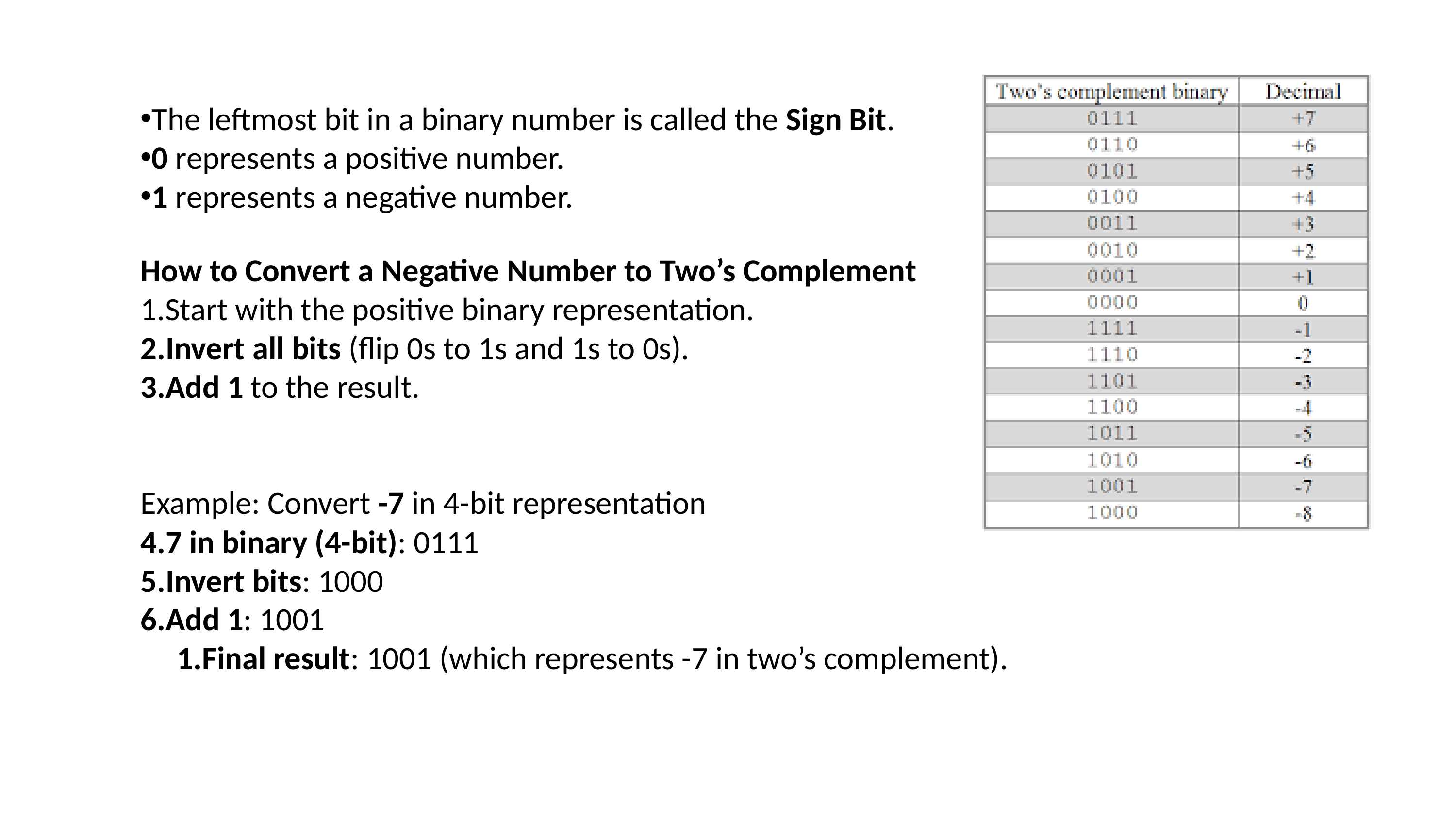

The leftmost bit in a binary number is called the Sign Bit.
0 represents a positive number.
1 represents a negative number.
How to Convert a Negative Number to Two’s Complement
Start with the positive binary representation.
Invert all bits (flip 0s to 1s and 1s to 0s).
Add 1 to the result.

Example: Convert -7 in 4-bit representation
7 in binary (4-bit): 0111
Invert bits: 1000
Add 1: 1001
Final result: 1001 (which represents -7 in two’s complement).